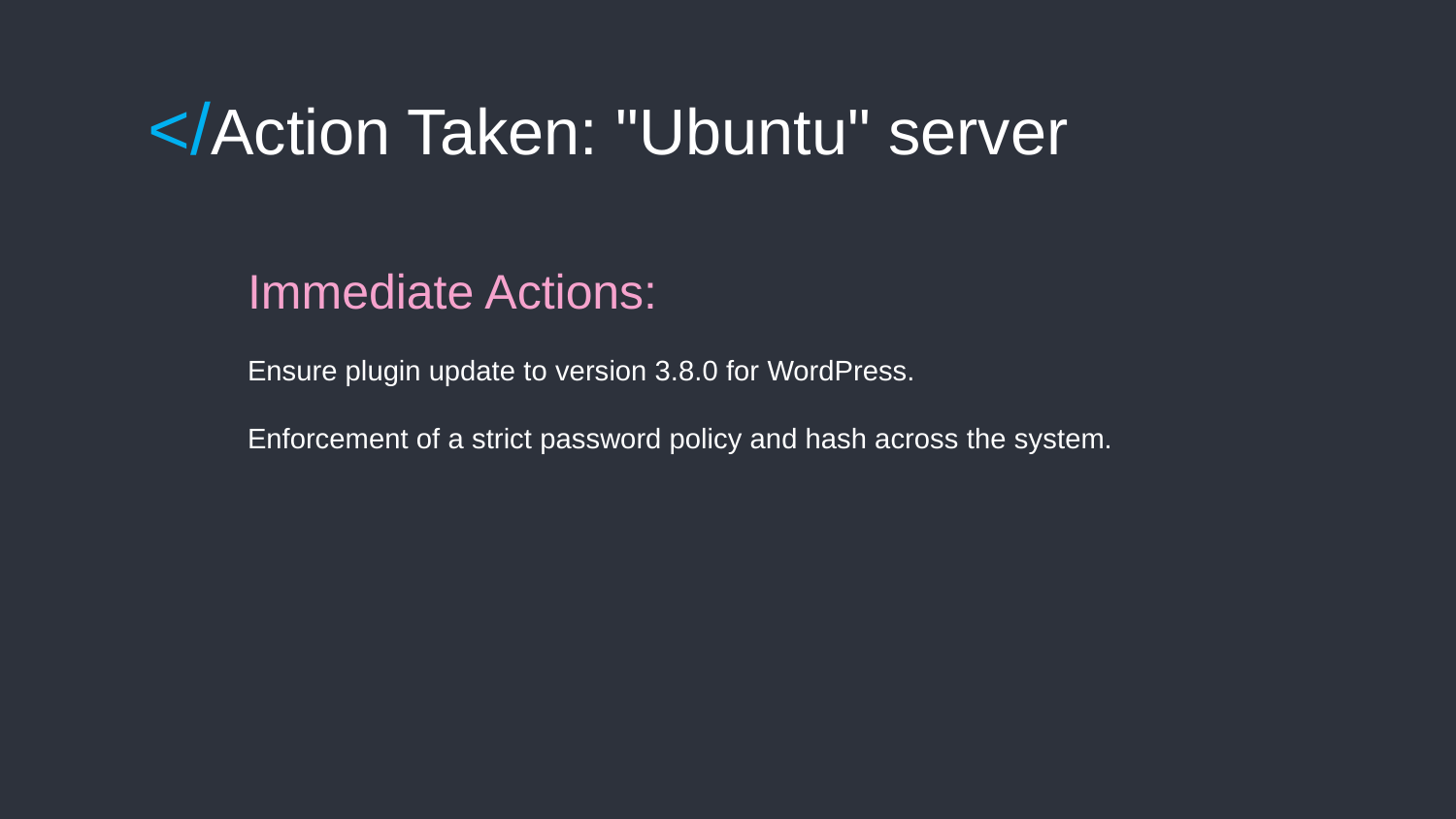

# </Action Taken: "Ubuntu" server
Immediate Actions:

Ensure plugin update to version 3.8.0 for WordPress.

Enforcement of a strict password policy and hash across the system.